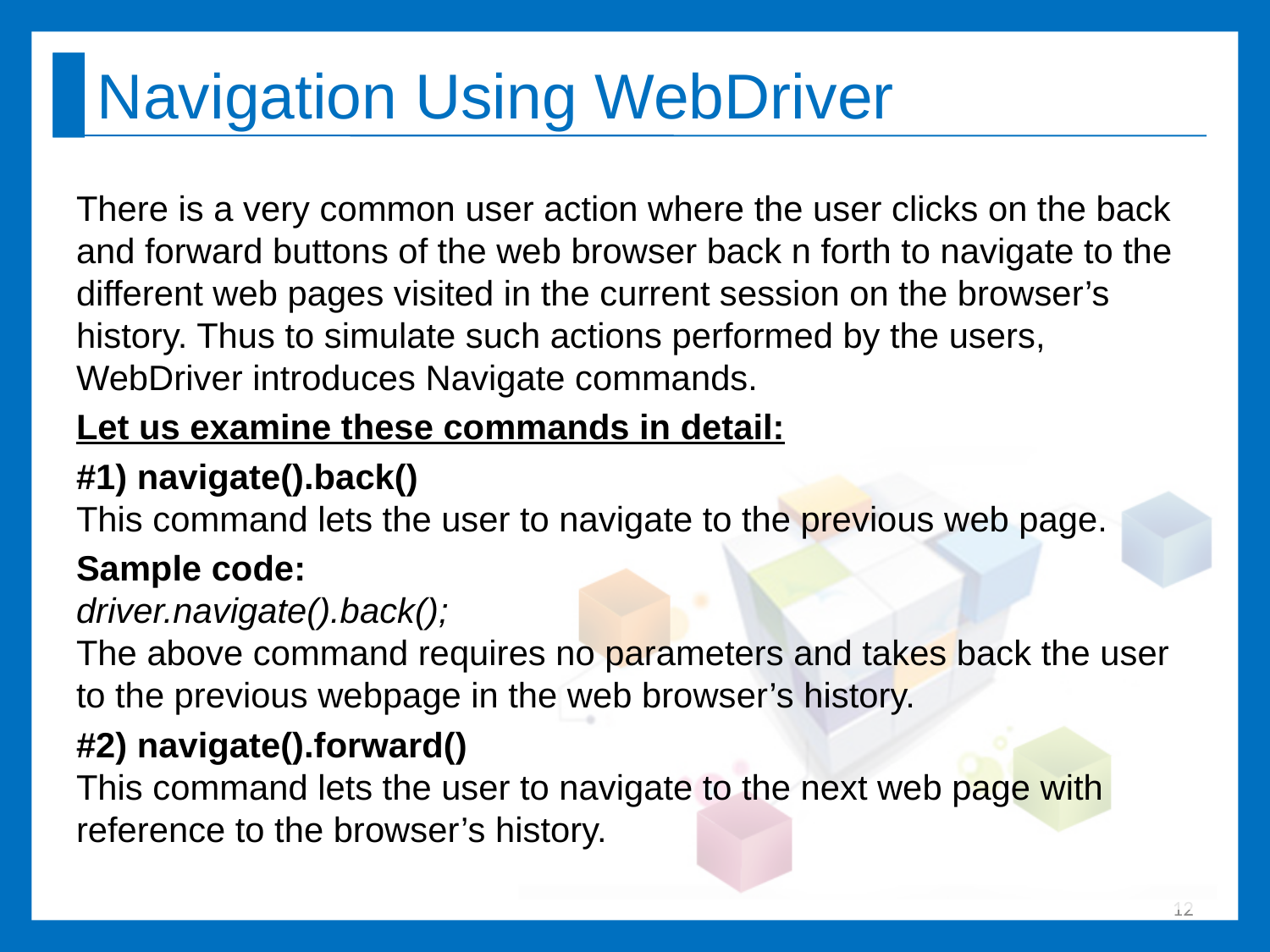

# Navigation Using WebDriver
There is a very common user action where the user clicks on the back and forward buttons of the web browser back n forth to navigate to the different web pages visited in the current session on the browser’s history. Thus to simulate such actions performed by the users, WebDriver introduces Navigate commands.
Let us examine these commands in detail:
#1) navigate().back()
This command lets the user to navigate to the previous web page.
Sample code:
driver.navigate().back();
The above command requires no parameters and takes back the user to the previous webpage in the web browser’s history.
#2) navigate().forward()
This command lets the user to navigate to the next web page with reference to the browser’s history.

12